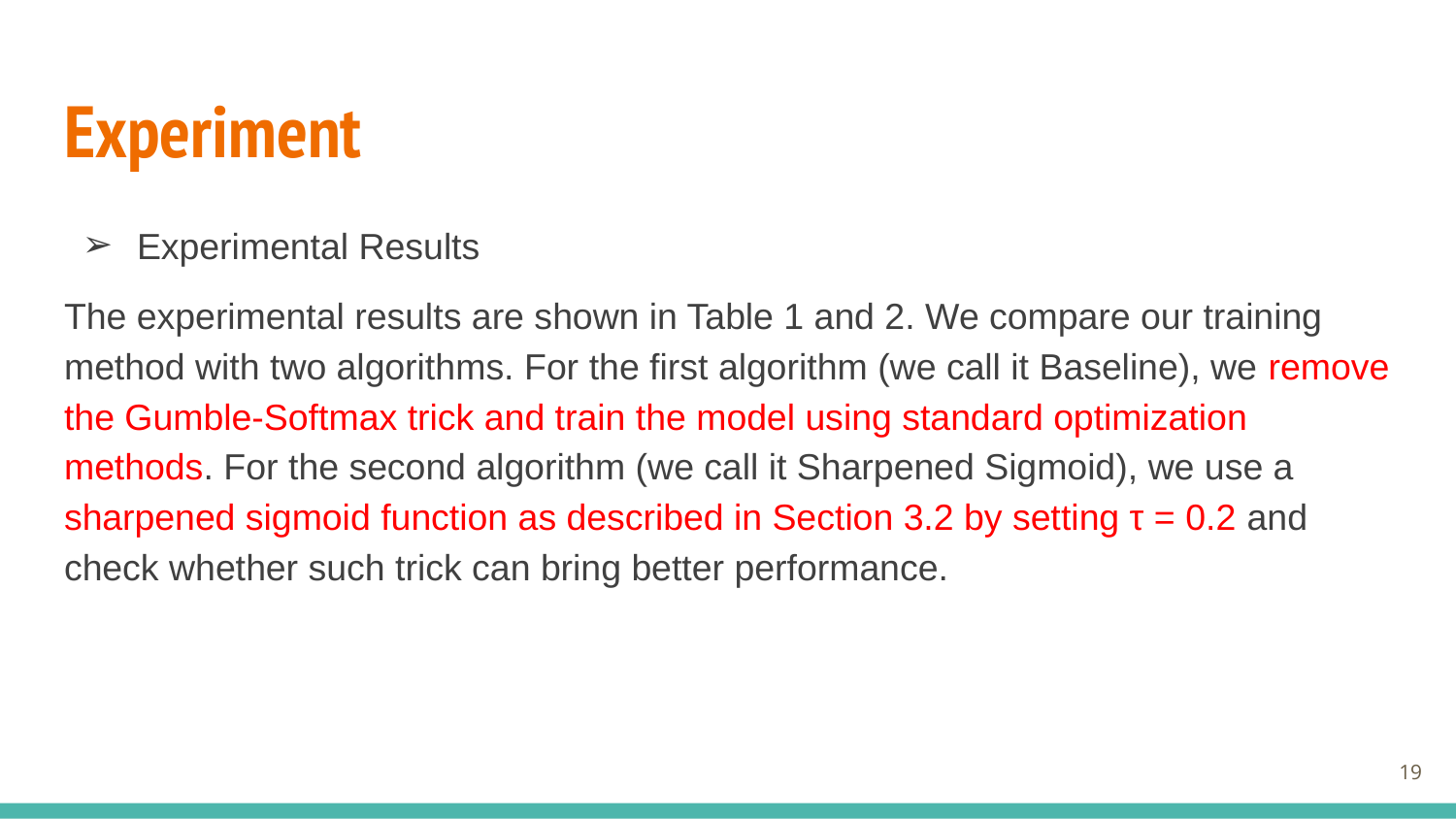

# Experiment

Experimental Results
The experimental results are shown in Table 1 and 2. We compare our training method with two algorithms. For the first algorithm (we call it Baseline), we remove the Gumble-Softmax trick and train the model using standard optimization methods. For the second algorithm (we call it Sharpened Sigmoid), we use a sharpened sigmoid function as described in Section 3.2 by setting τ = 0.2 and check whether such trick can bring better performance.

19